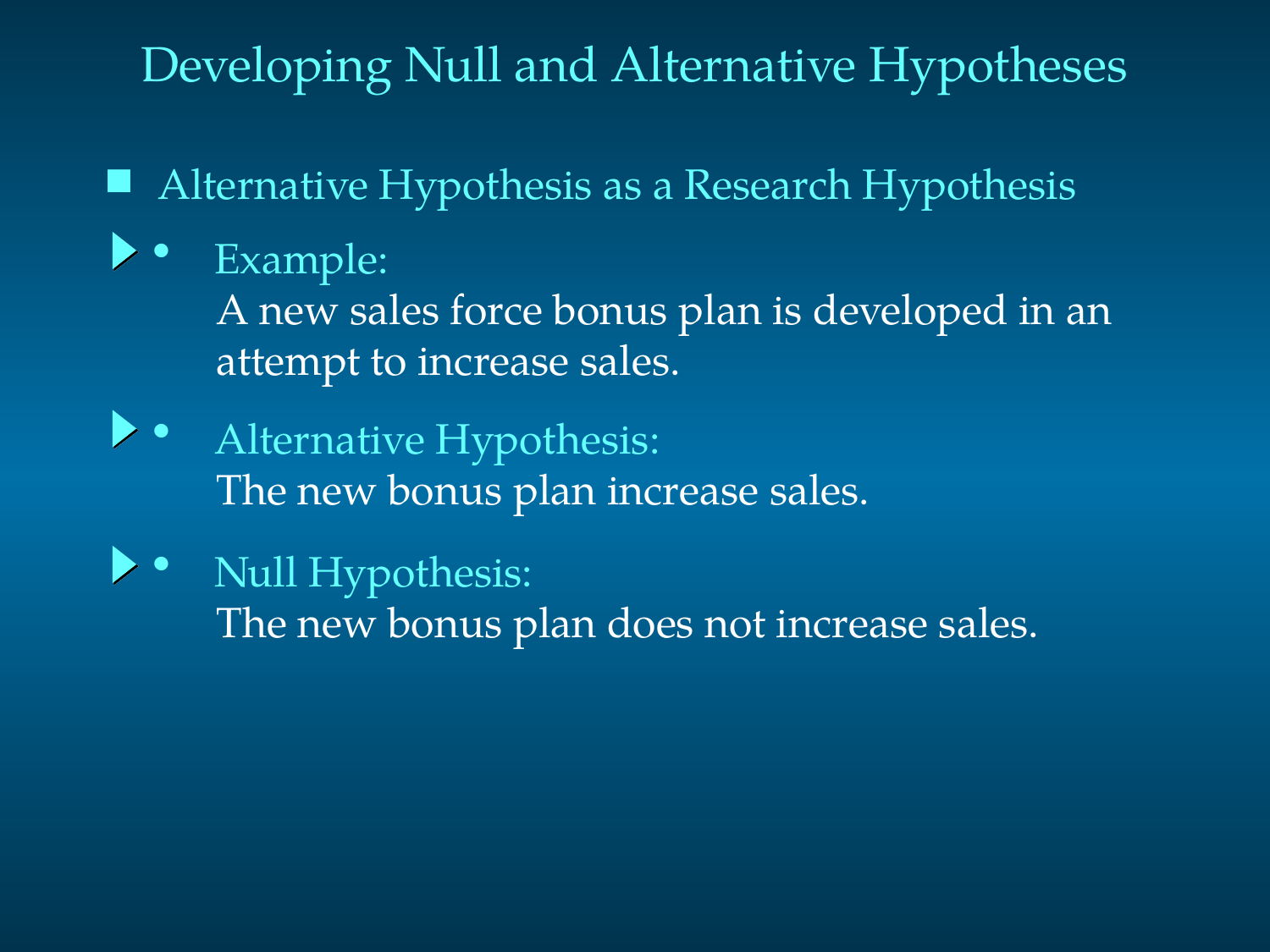

Developing Null and Alternative Hypotheses
Alternative Hypothesis as a Research Hypothesis
   Example:
      A new sales force bonus plan is developed in an
      attempt to increase sales.

   Alternative Hypothesis:
      The new bonus plan increase sales.

   Null Hypothesis:
      The new bonus plan does not increase sales.